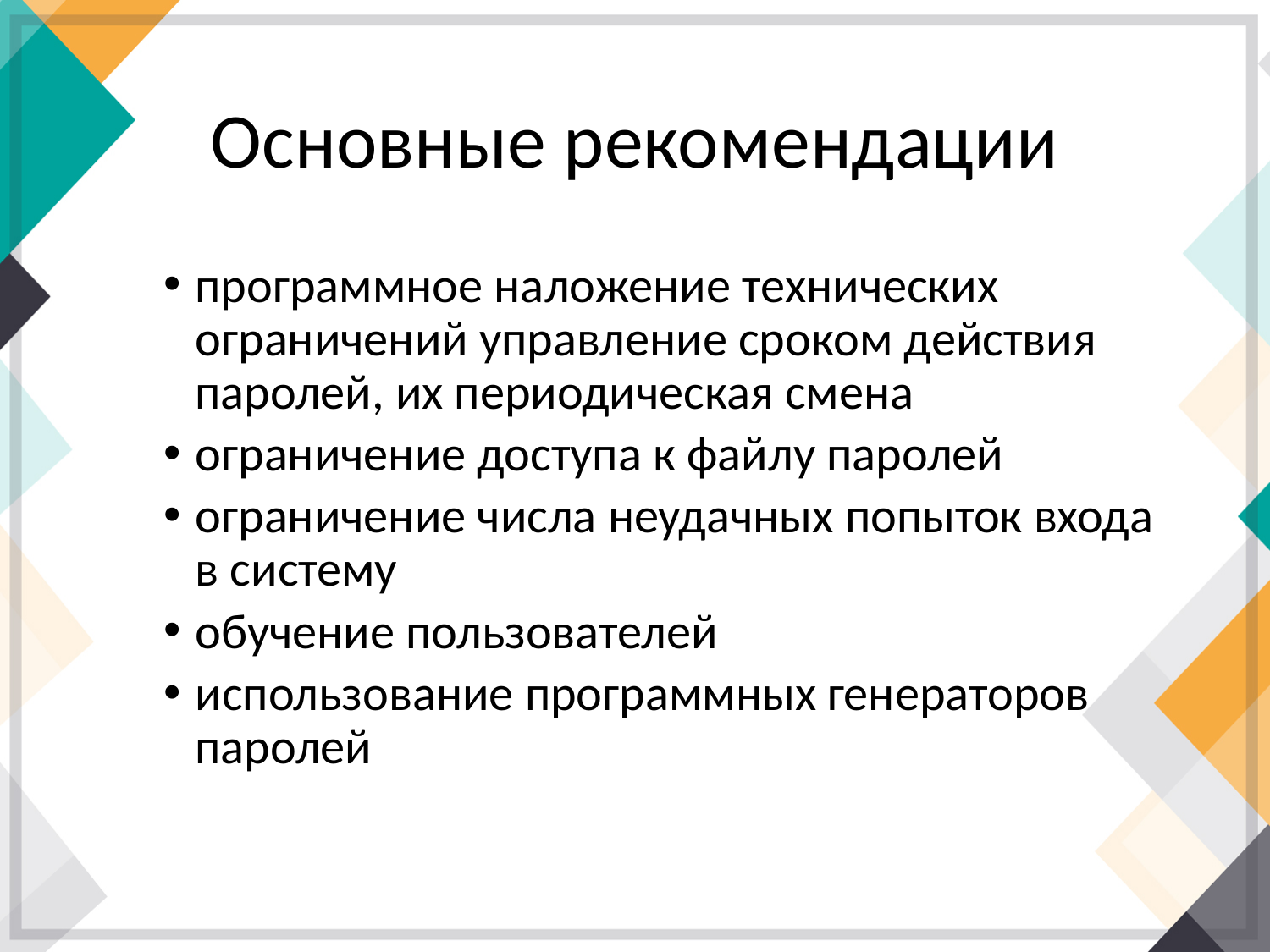

# Основные рекомендации
программное наложение технических ограничений управление сроком действия паролей, их периодическая смена
ограничение доступа к файлу паролей
ограничение числа неудачных попыток входа в систему
обучение пользователей
использование программных генераторов паролей